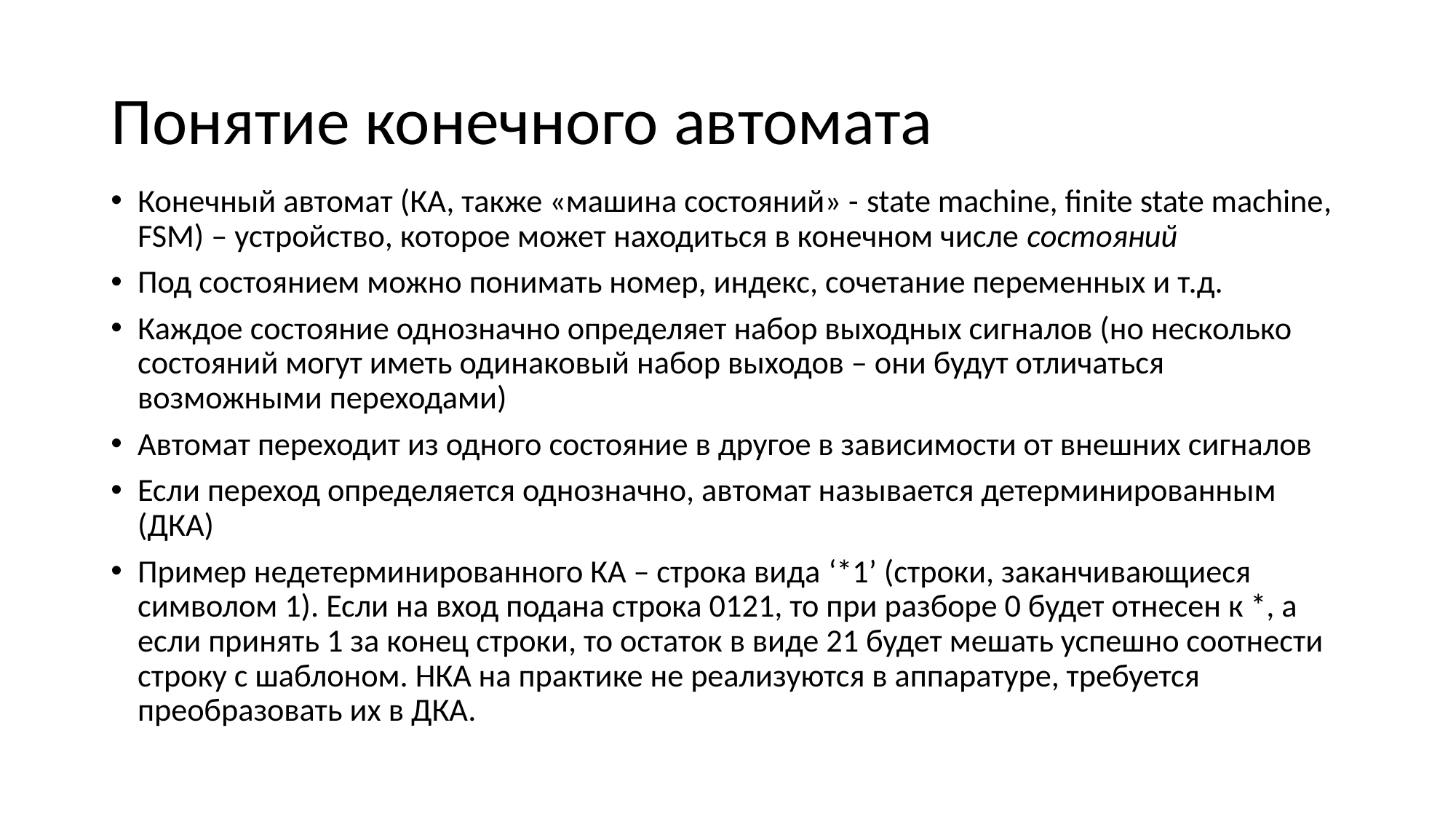

# Понятие конечного автомата
Конечный автомат (КА, также «машина состояний» - state machine, finite state machine, FSM) – устройство, которое может находиться в конечном числе состояний
Под состоянием можно понимать номер, индекс, сочетание переменных и т.д.
Каждое состояние однозначно определяет набор выходных сигналов (но несколько состояний могут иметь одинаковый набор выходов – они будут отличаться возможными переходами)
Автомат переходит из одного состояние в другое в зависимости от внешних сигналов
Если переход определяется однозначно, автомат называется детерминированным (ДКА)
Пример недетерминированного КА – строка вида ‘*1’ (строки, заканчивающиеся символом 1). Если на вход подана строка 0121, то при разборе 0 будет отнесен к *, а если принять 1 за конец строки, то остаток в виде 21 будет мешать успешно соотнести строку с шаблоном. НКА на практике не реализуются в аппаратуре, требуется преобразовать их в ДКА.